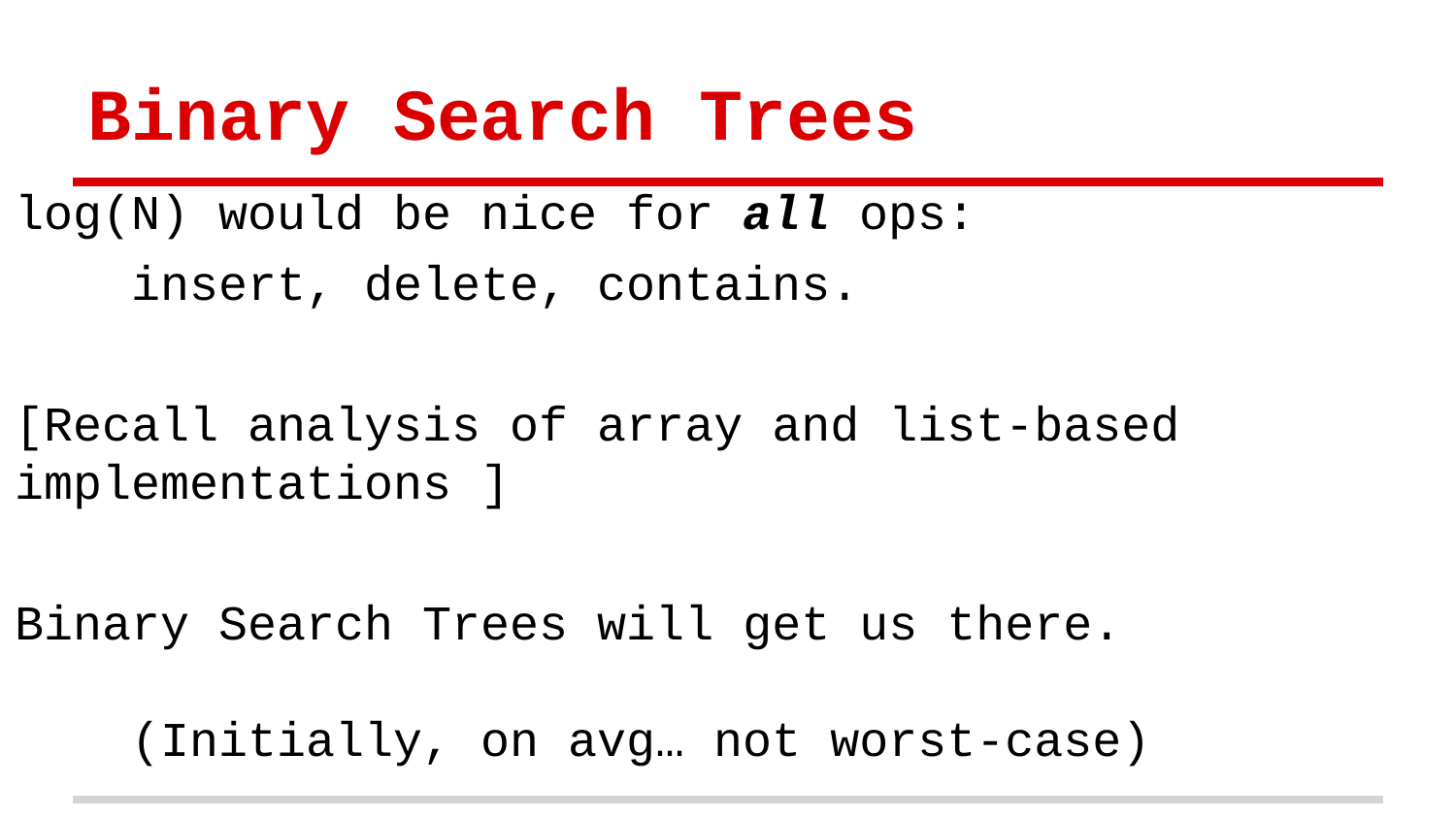

# Binary Search Trees
log(N) would be nice for all ops:
    insert, delete, contains.

[Recall analysis of array and list-based implementations ]

Binary Search Trees will get us there.

    (Initially, on avg… not worst-case)